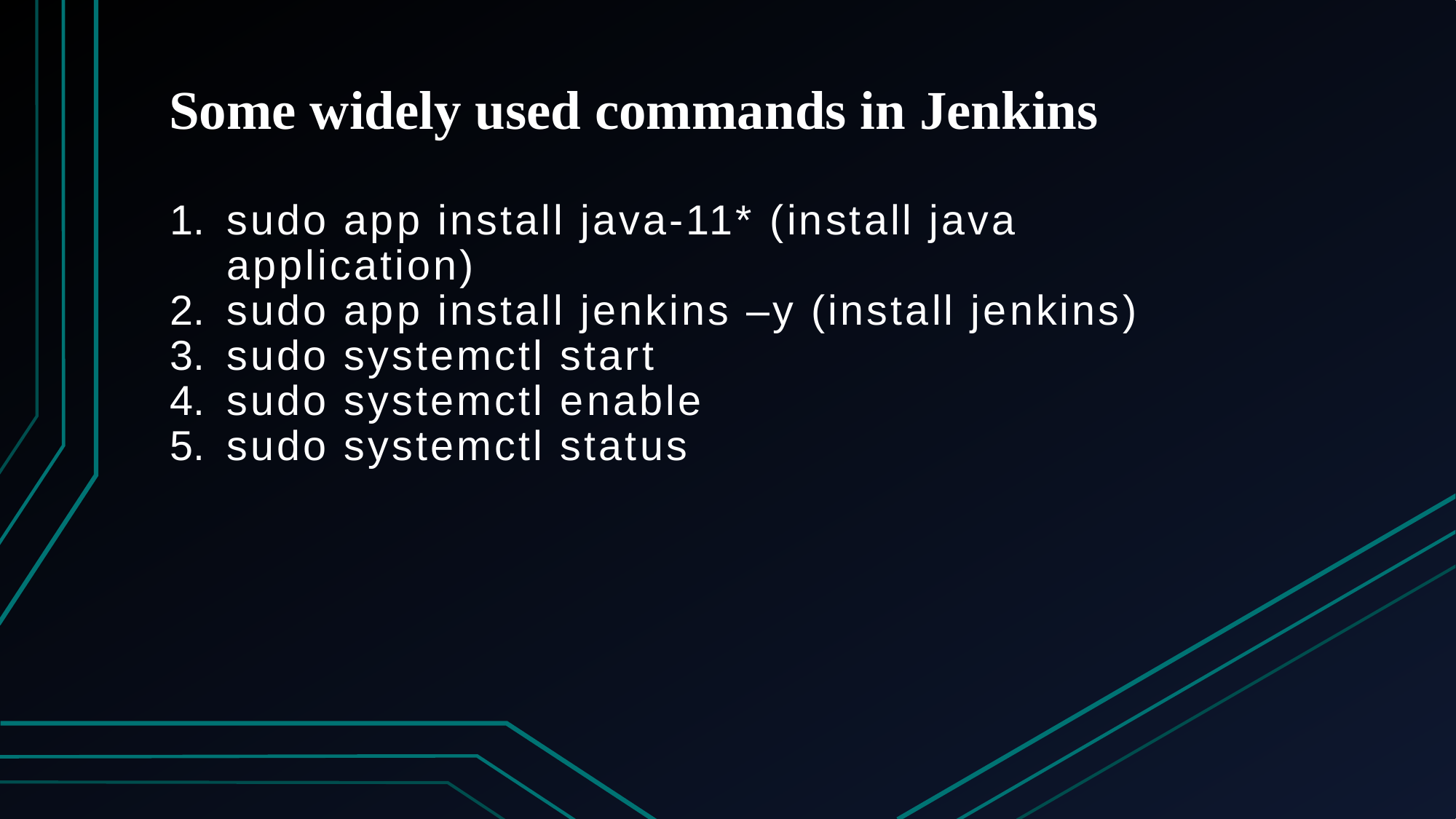

# Some widely used commands in Jenkins
sudo app install java-11* (install java application)
sudo app install jenkins –y (install jenkins)
sudo systemctl start
sudo systemctl enable
sudo systemctl status